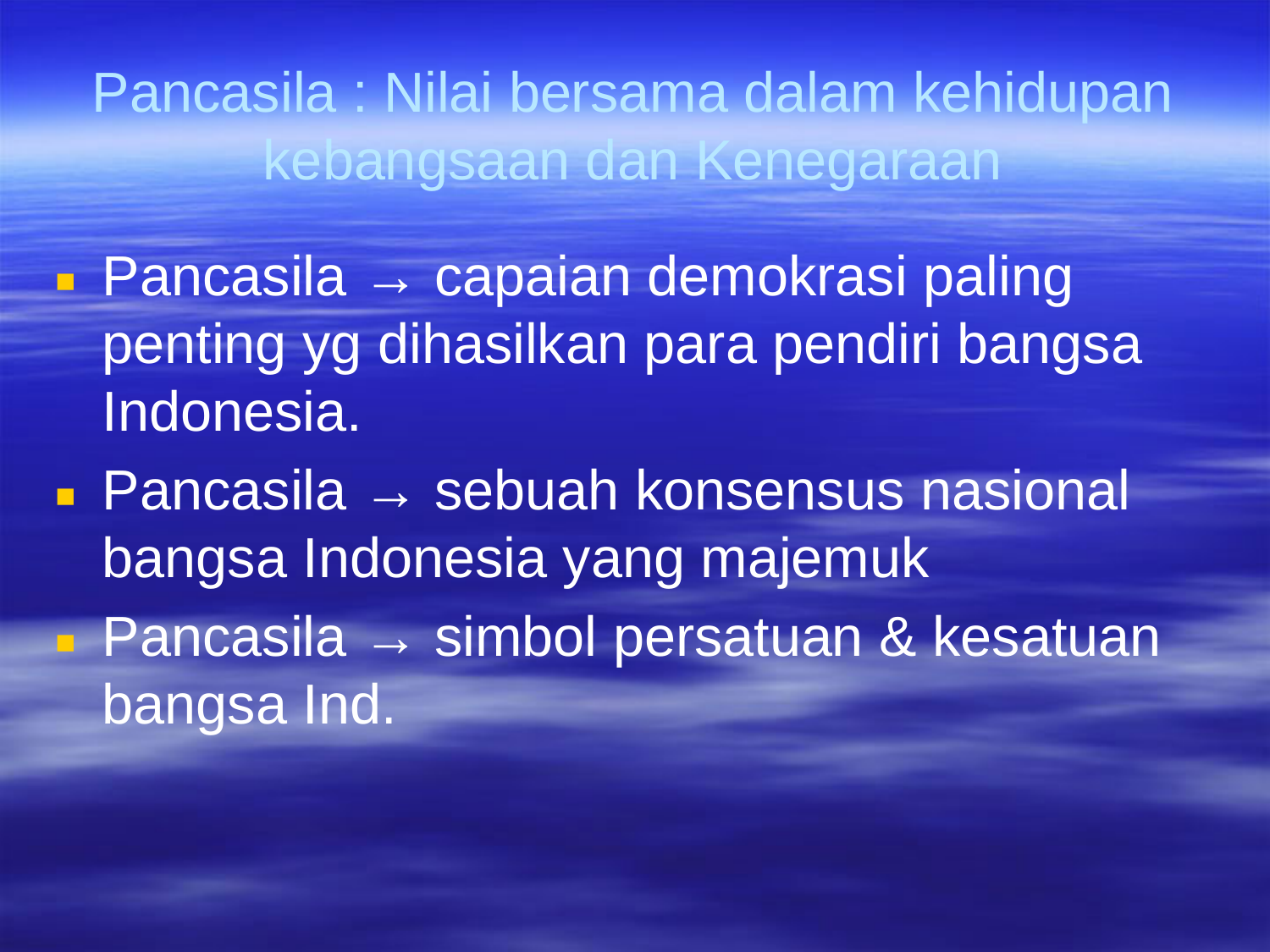

# Pancasila : Nilai bersama dalam kehidupan kebangsaan dan Kenegaraan
Pancasila → capaian demokrasi paling penting yg dihasilkan para pendiri bangsa Indonesia.
Pancasila → sebuah konsensus nasional bangsa Indonesia yang majemuk
Pancasila → simbol persatuan & kesatuan bangsa Ind.